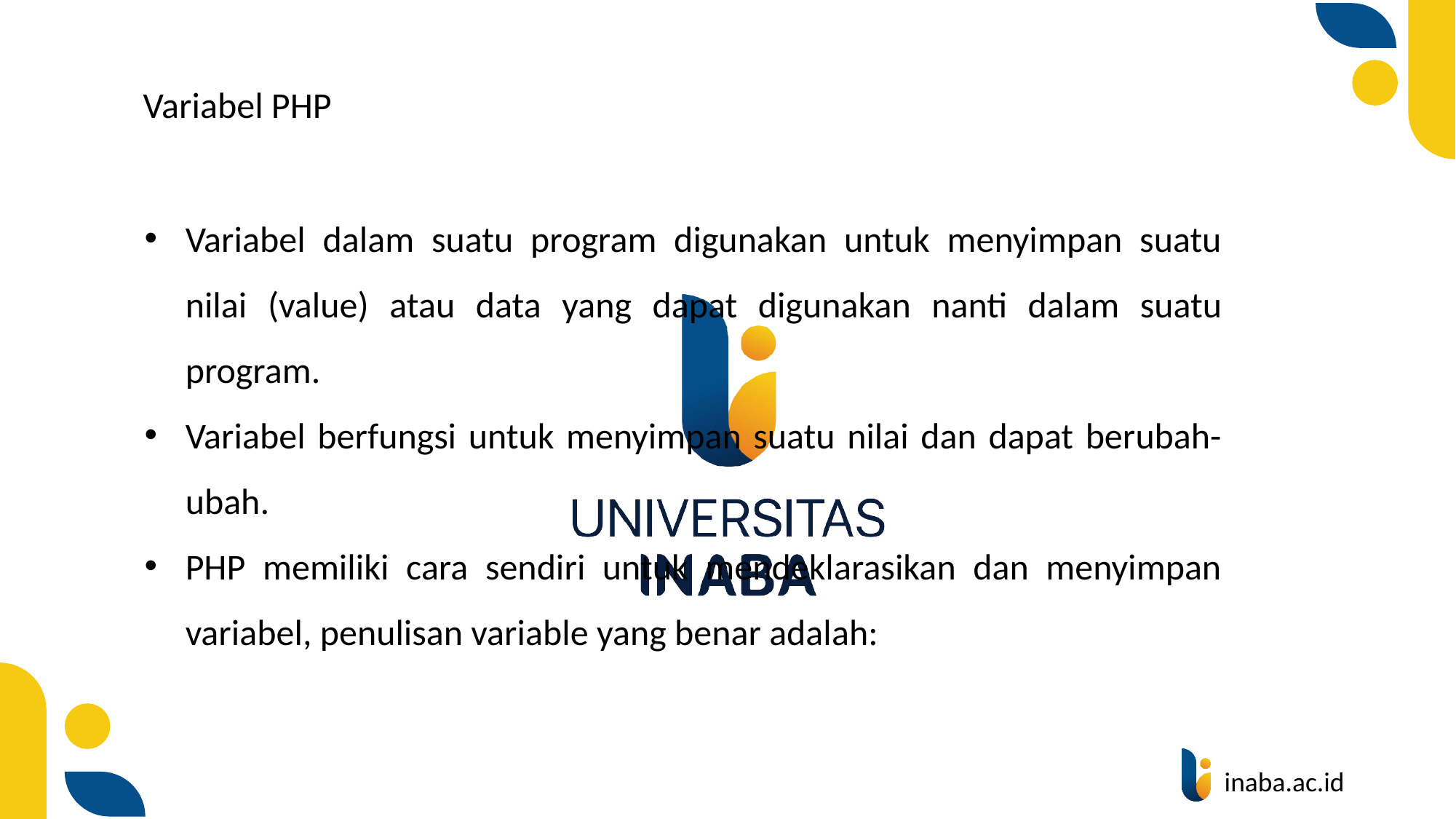

# Variabel PHP
Variabel dalam suatu program digunakan untuk menyimpan suatu nilai (value) atau data yang dapat digunakan nanti dalam suatu program.
Variabel berfungsi untuk menyimpan suatu nilai dan dapat berubah-ubah.
PHP memiliki cara sendiri untuk mendeklarasikan dan menyimpan variabel, penulisan variable yang benar adalah: